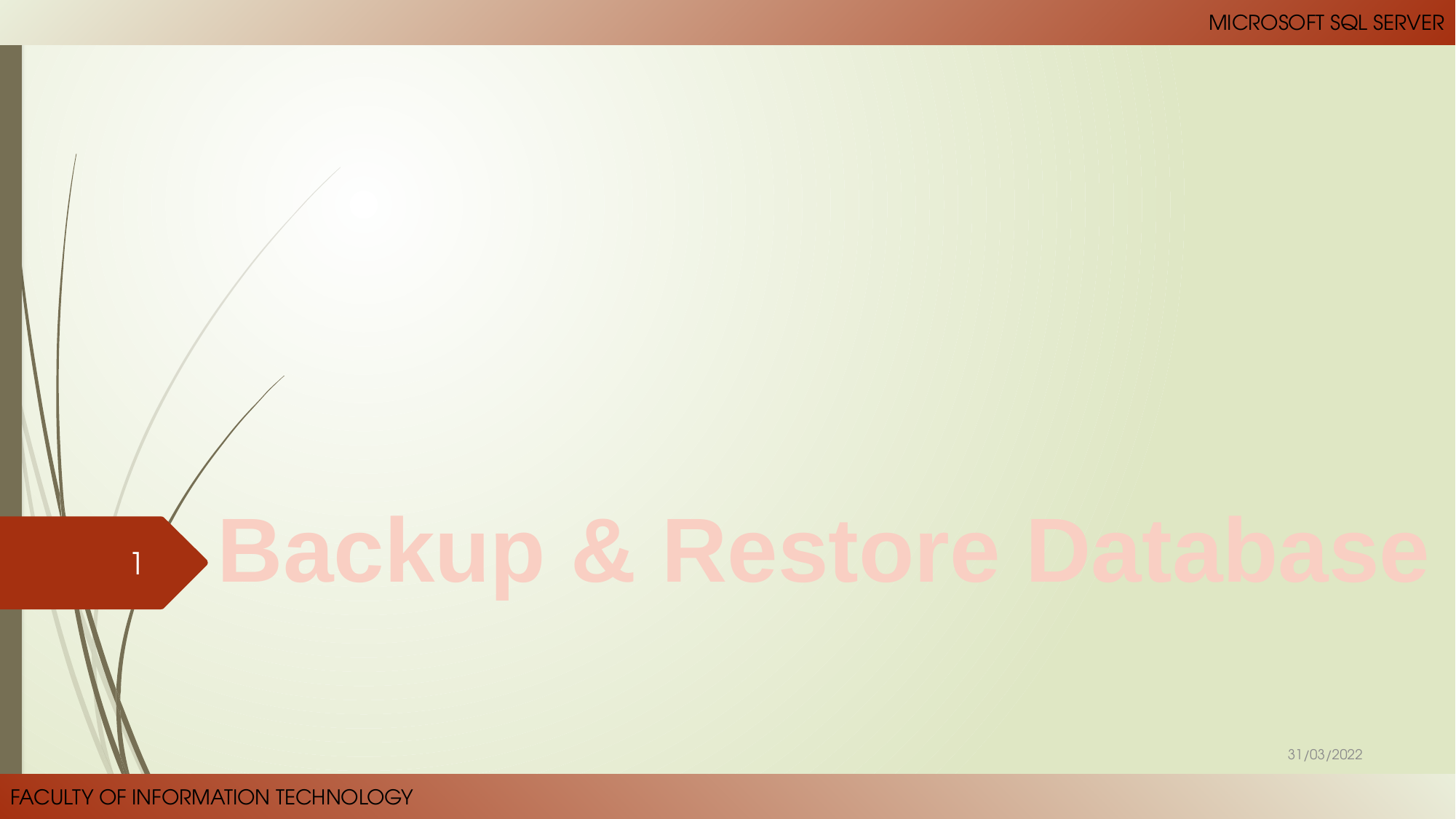

# Backup & Restore Database
1
31/03/2022